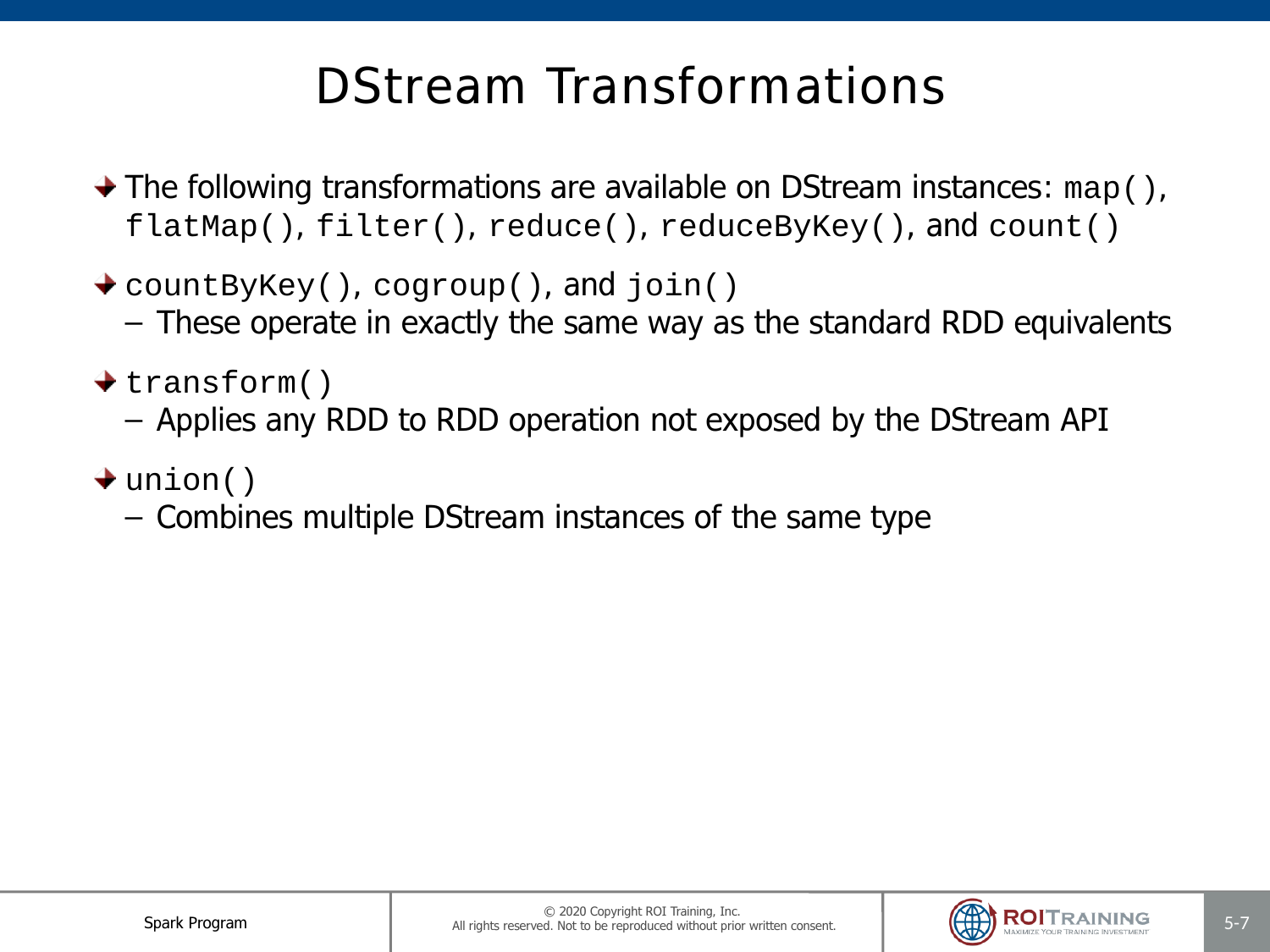

# DStream Transformations
The following transformations are available on DStream instances: map(), flatMap(), filter(), reduce(), reduceByKey(), and count()
countByKey(), cogroup(), and join()
These operate in exactly the same way as the standard RDD equivalents
transform()
Applies any RDD to RDD operation not exposed by the DStream API
union()
Combines multiple DStream instances of the same type